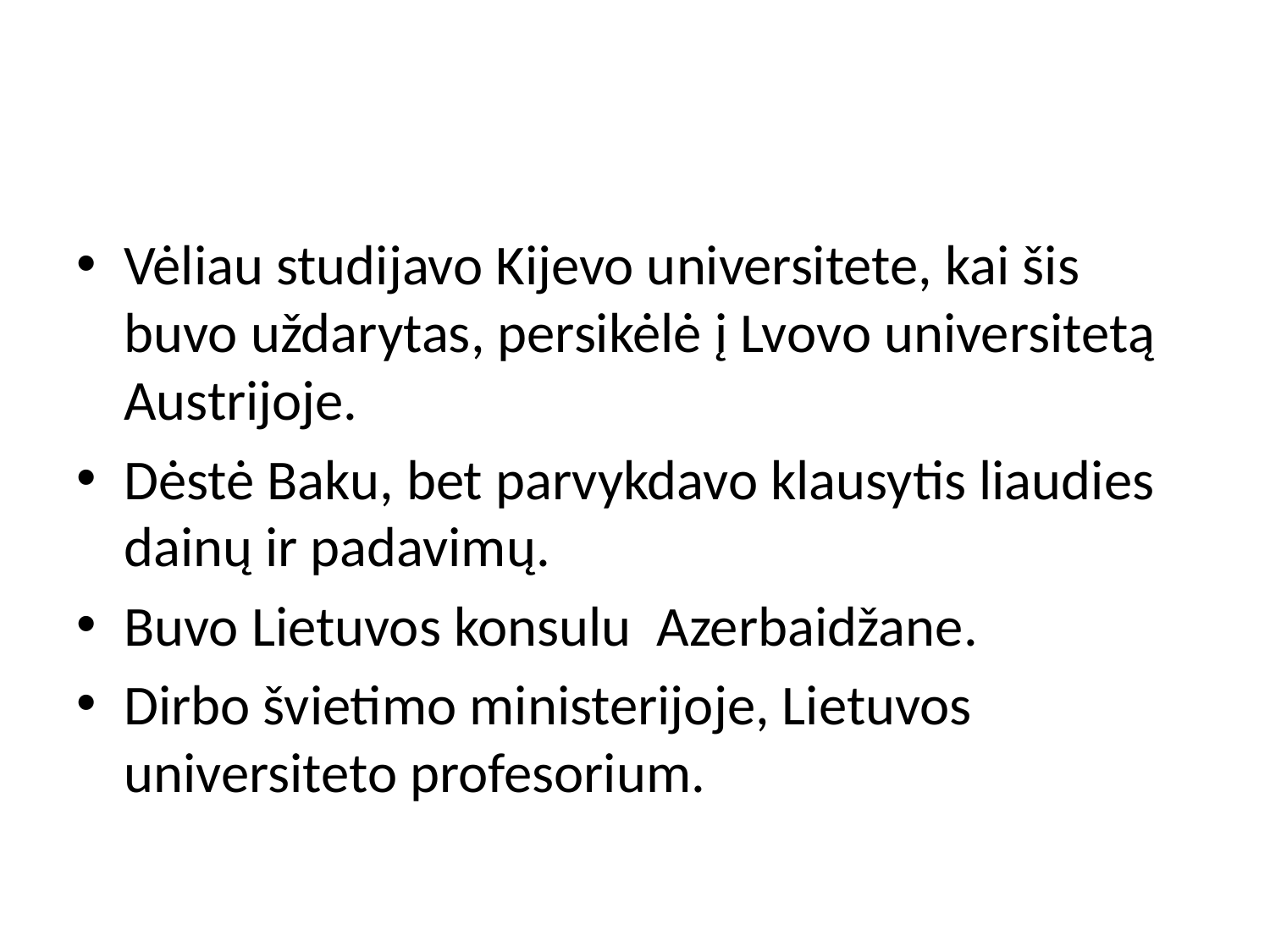

#
Vėliau studijavo Kijevo universitete, kai šis buvo uždarytas, persikėlė į Lvovo universitetą Austrijoje.
Dėstė Baku, bet parvykdavo klausytis liaudies dainų ir padavimų.
Buvo Lietuvos konsulu  Azerbaidžane.
Dirbo švietimo ministerijoje, Lietuvos  universiteto profesorium.